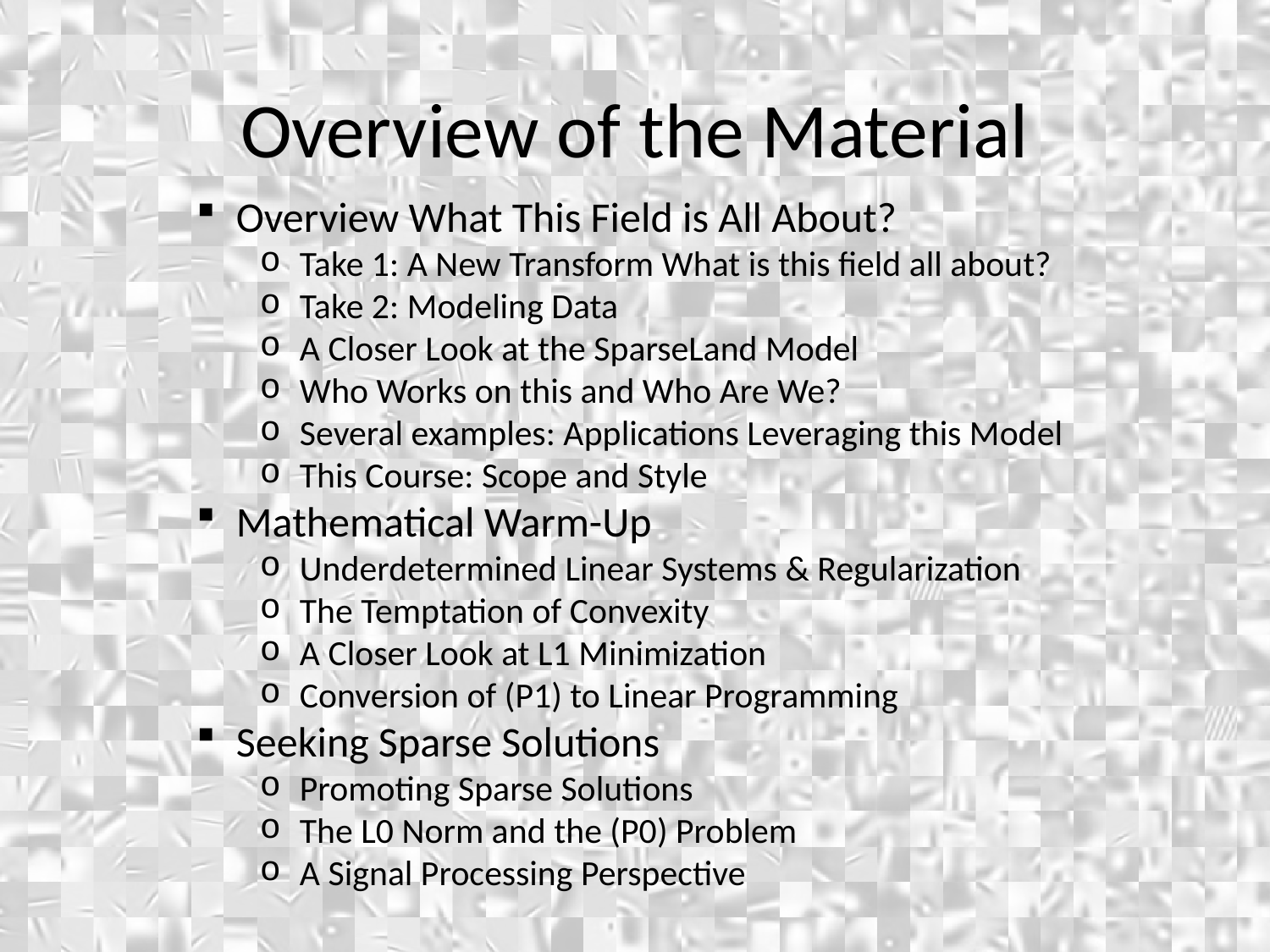

Overview of the Material
Overview What This Field is All About?
Take 1: A New Transform What is this field all about?
Take 2: Modeling Data
A Closer Look at the SparseLand Model
Who Works on this and Who Are We?
Several examples: Applications Leveraging this Model
This Course: Scope and Style
Mathematical Warm-Up
Underdetermined Linear Systems & Regularization
The Temptation of Convexity
A Closer Look at L1 Minimization
Conversion of (P1) to Linear Programming
Seeking Sparse Solutions
Promoting Sparse Solutions
The L0 Norm and the (P0) Problem
A Signal Processing Perspective